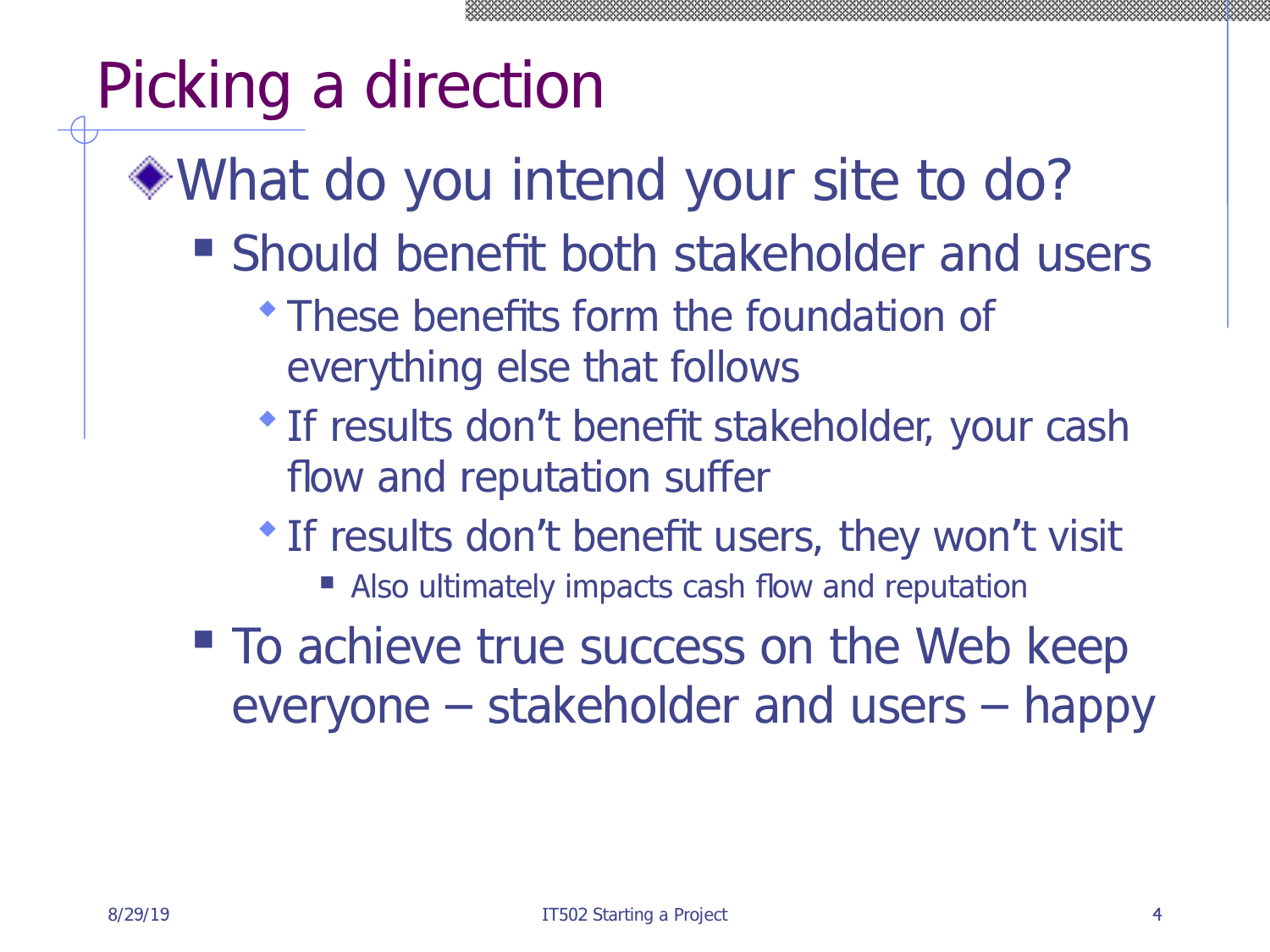

# Picking a direction
What do you intend your site to do?
Should benefit both stakeholder and users
These benefits form the foundation of everything else that follows
If results don’t benefit stakeholder, your cash flow and reputation suffer
If results don’t benefit users, they won’t visit
Also ultimately impacts cash flow and reputation
To achieve true success on the Web keep everyone – stakeholder and users – happy
8/29/19
IT502 Starting a Project
4